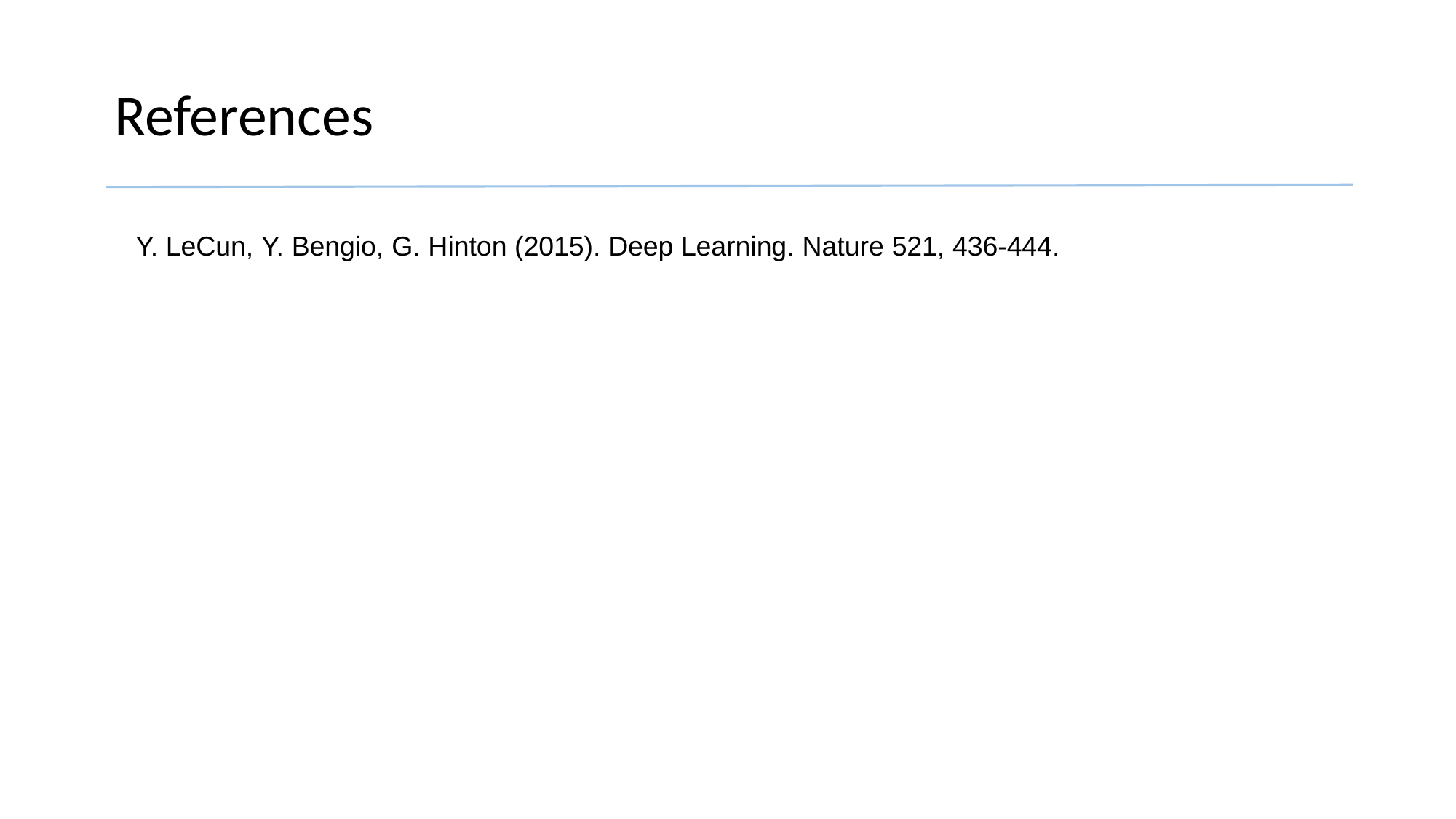

References

Y. LeCun, Y. Bengio, G. Hinton (2015). Deep Learning. Nature 521, 436-444.